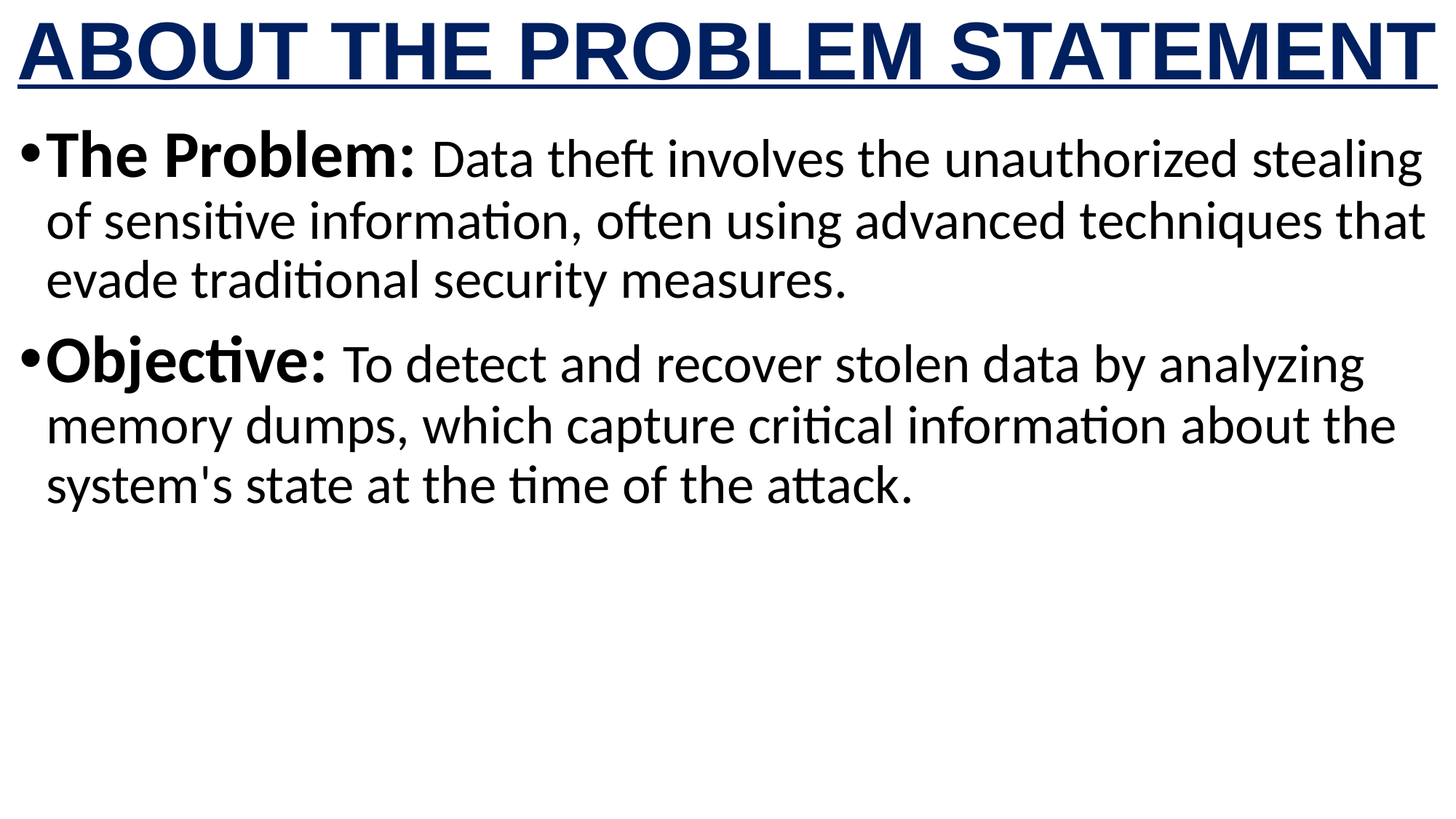

# ABOUT THE PROBLEM STATEMENT
The Problem: Data theft involves the unauthorized stealing of sensitive information, often using advanced techniques that evade traditional security measures.
Objective: To detect and recover stolen data by analyzing memory dumps, which capture critical information about the system's state at the time of the attack.